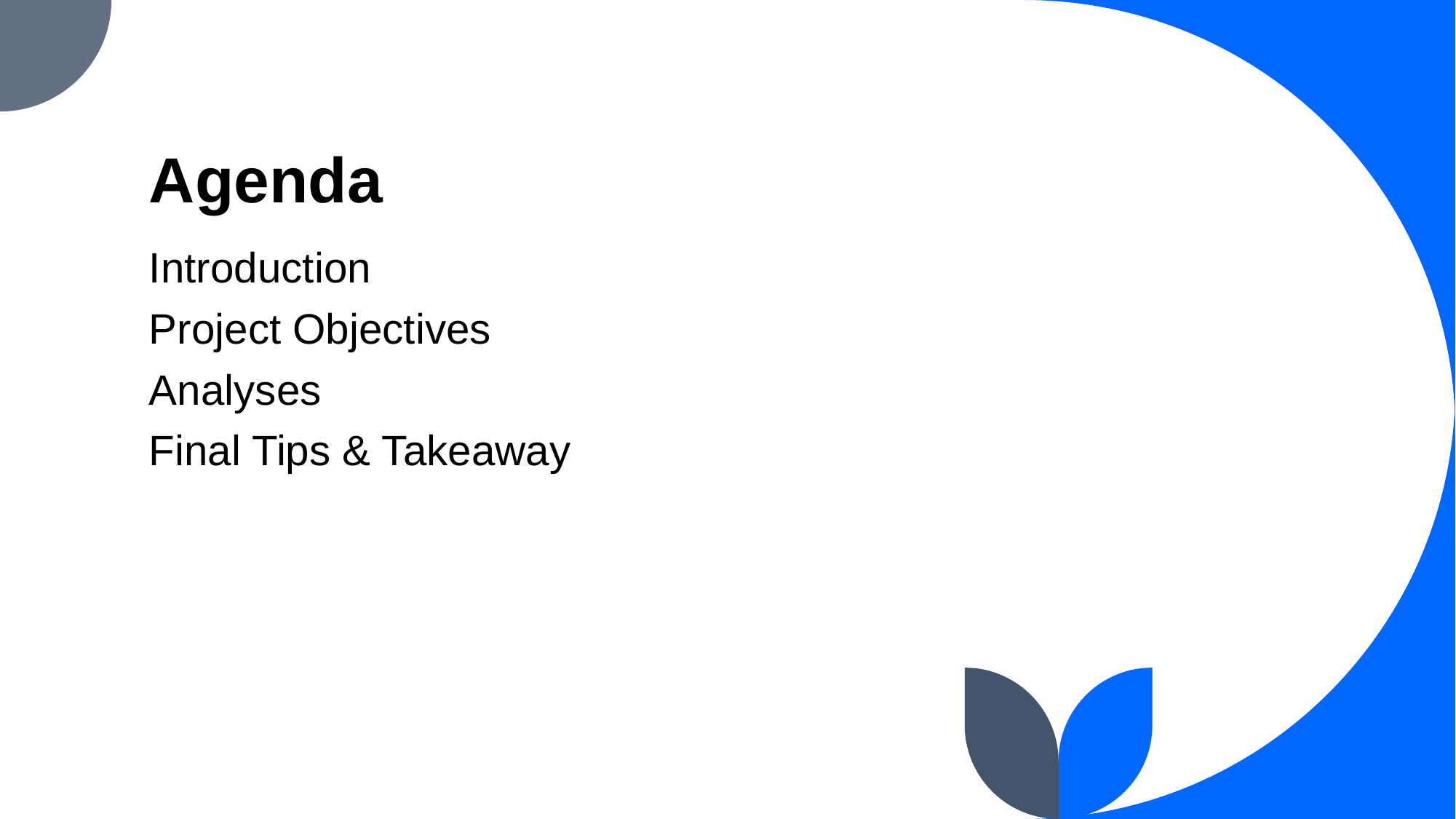

# Agenda
Introduction
Project Objectives
Analyses
Final Tips & Takeaway